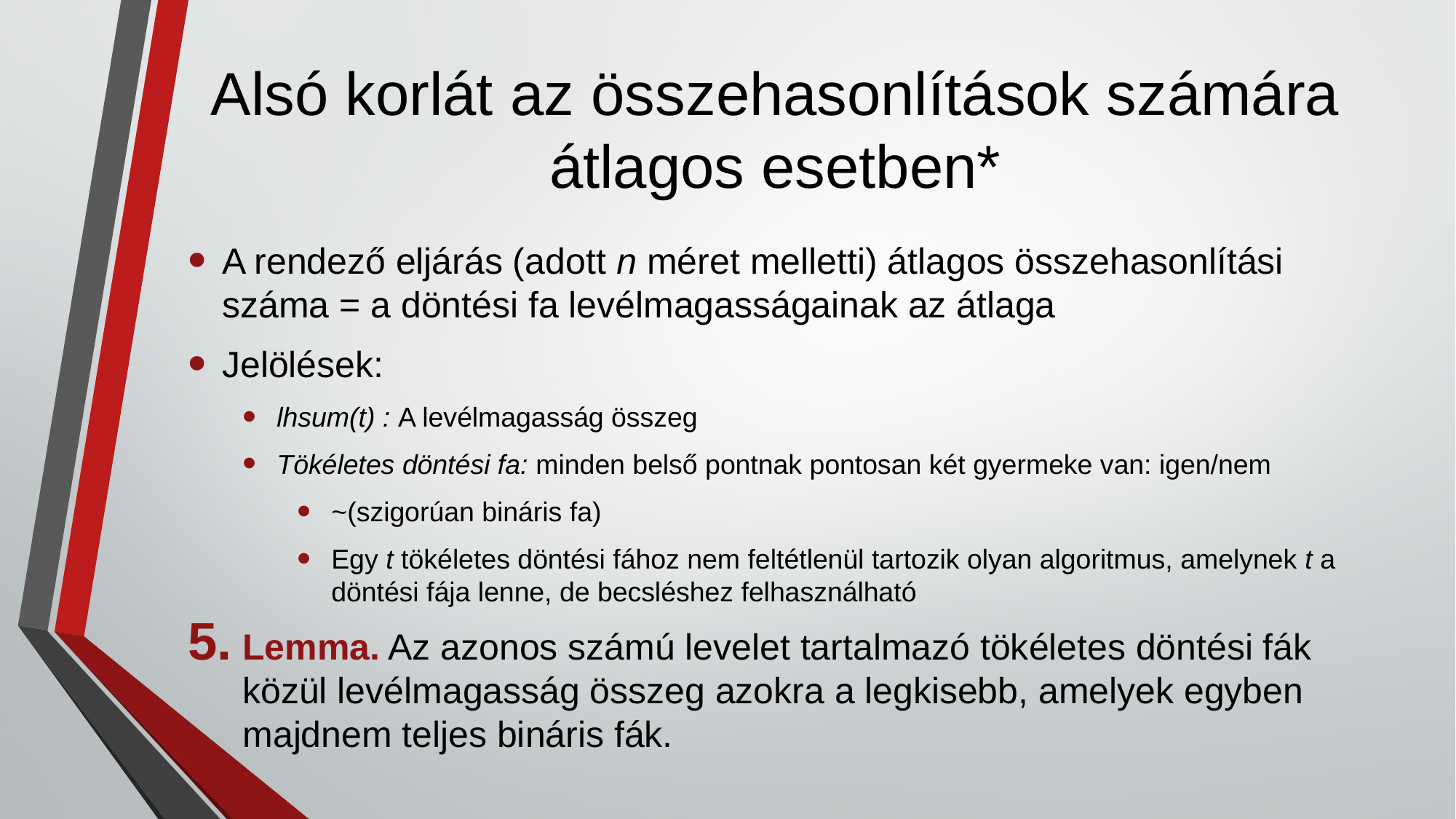

# Alsó korlát az összehasonlítások számára átlagos esetben*
A rendező eljárás (adott n méret melletti) átlagos összehasonlítási száma = a döntési fa levélmagasságainak az átlaga
Jelölések:
lhsum(t) : A levélmagasság összeg
Tökéletes döntési fa: minden belső pontnak pontosan két gyermeke van: igen/nem
~(szigorúan bináris fa)
Egy t tökéletes döntési fához nem feltétlenül tartozik olyan algoritmus, amelynek t a döntési fája lenne, de becsléshez felhasználható
Lemma. Az azonos számú levelet tartalmazó tökéletes döntési fák közül levélmagasság összeg azokra a legkisebb, amelyek egyben majdnem teljes bináris fák.